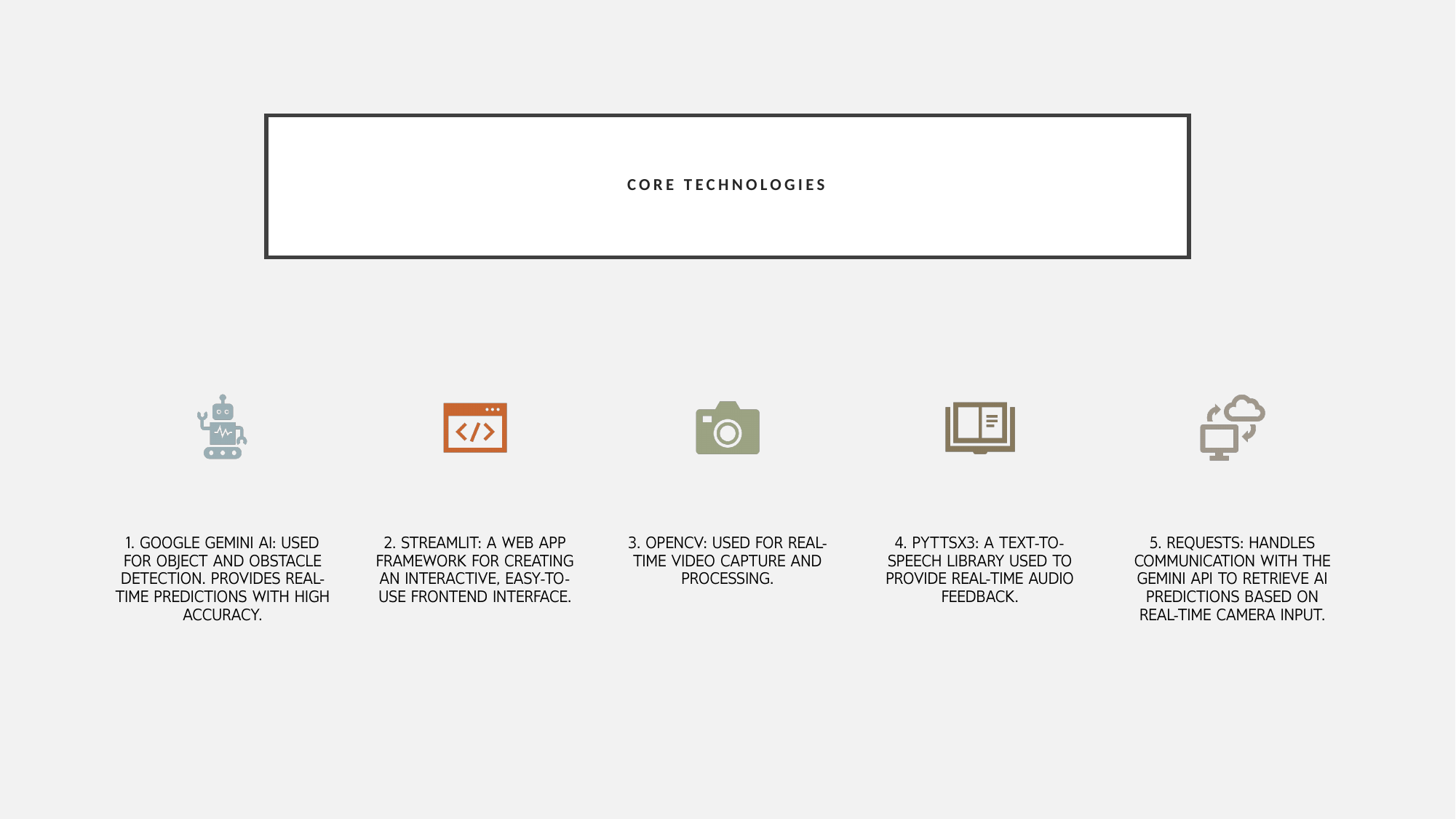

# Core Technologies
1. Google Gemini AI: Used for object and obstacle detection. Provides real-time predictions with high accuracy.
2. Streamlit: A web app framework for creating an interactive, easy-to-use frontend interface.
3. OpenCV: Used for real-time video capture and processing.
4. Pyttsx3: A text-to-speech library used to provide real-time audio feedback.
5. Requests: Handles communication with the Gemini API to retrieve AI predictions based on real-time camera input.